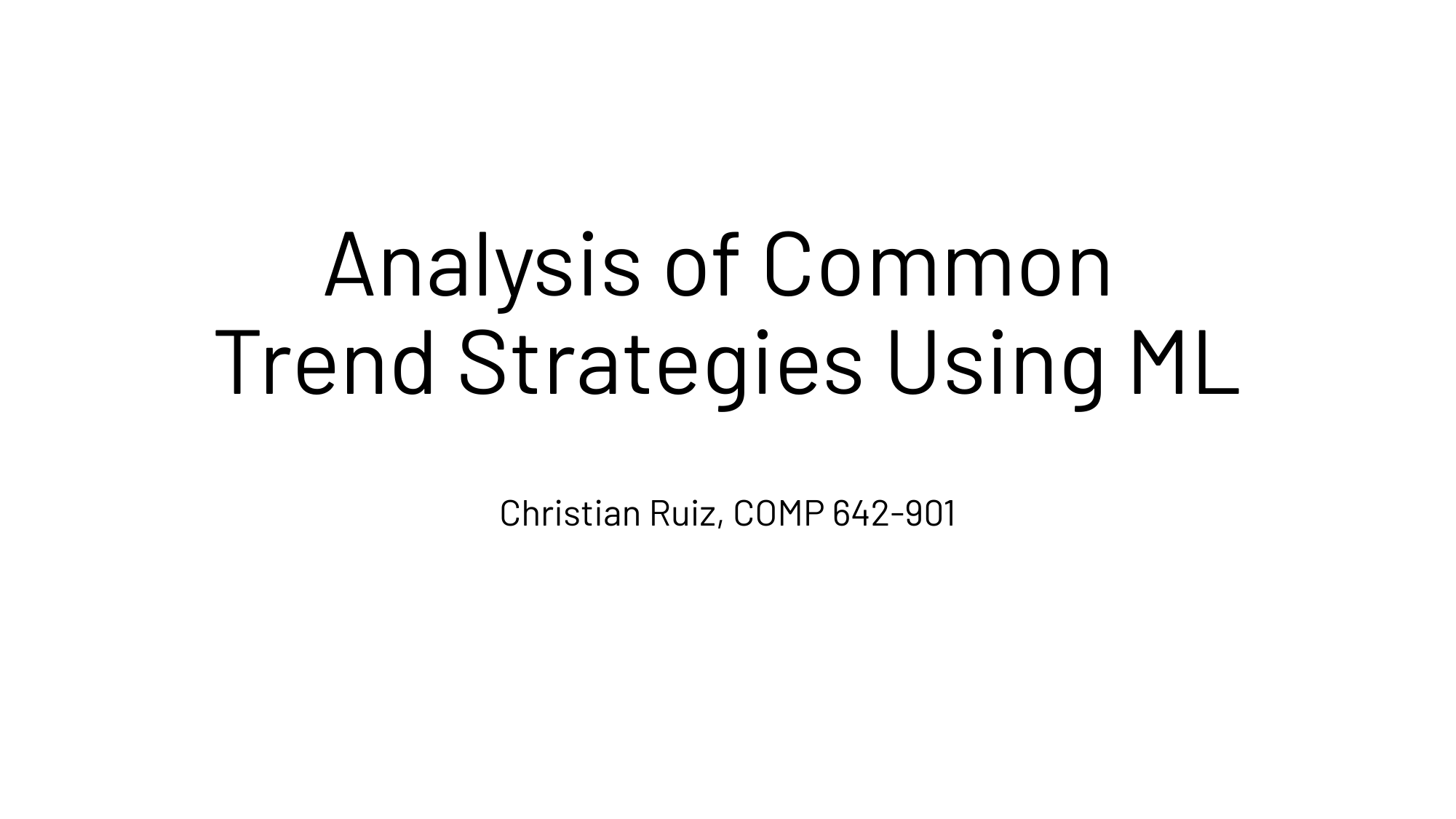

# Analysis of Common Trend Strategies Using ML

Christian Ruiz, COMP 642-901